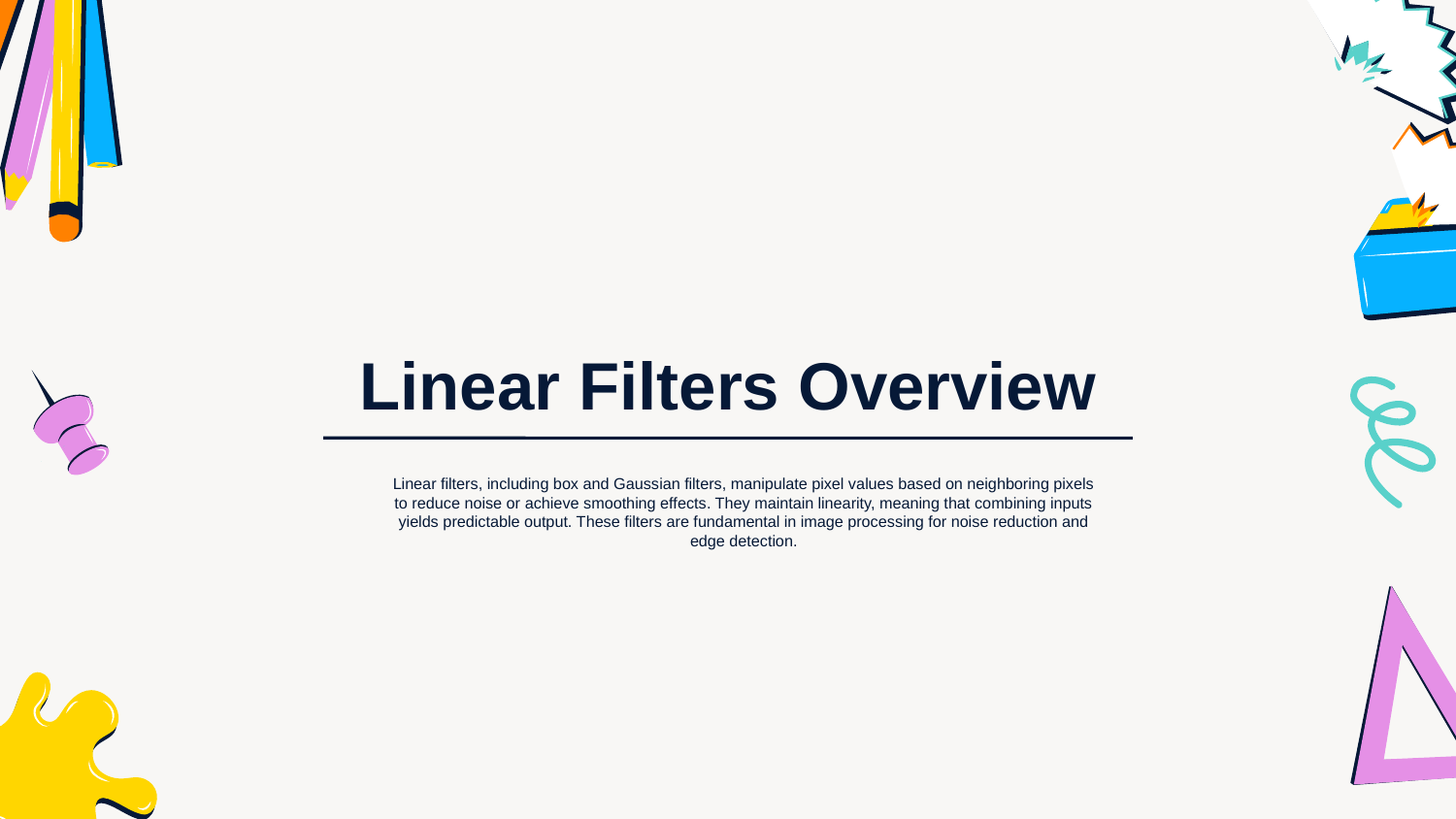

# Linear Filters Overview
Linear filters, including box and Gaussian filters, manipulate pixel values based on neighboring pixels to reduce noise or achieve smoothing effects. They maintain linearity, meaning that combining inputs yields predictable output. These filters are fundamental in image processing for noise reduction and edge detection.